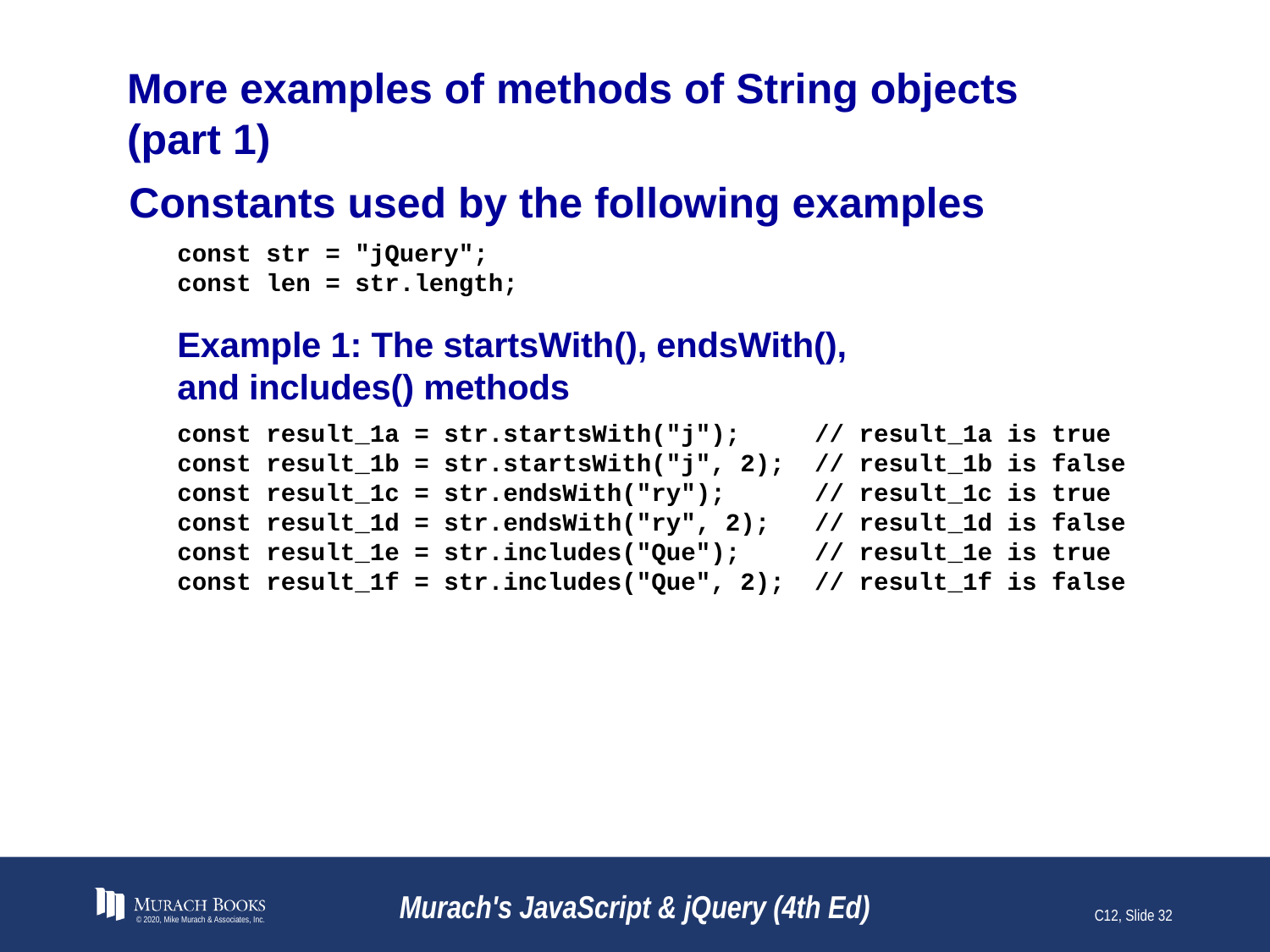

# More examples of methods of String objects (part 1)
Constants used by the following examples
const str = "jQuery";
const len = str.length;
Example 1: The startsWith(), endsWith(),
and includes() methods
const result_1a = str.startsWith("j");     // result_1a is true
const result_1b = str.startsWith("j", 2);  // result_1b is false
const result_1c = str.endsWith("ry");      // result_1c is true
const result_1d = str.endsWith("ry", 2);   // result_1d is false
const result_1e = str.includes("Que");     // result_1e is true
const result_1f = str.includes("Que", 2);  // result_1f is false

© 2020, Mike Murach & Associates, Inc.
Murach's JavaScript & jQuery (4th Ed)

C12, Slide 32